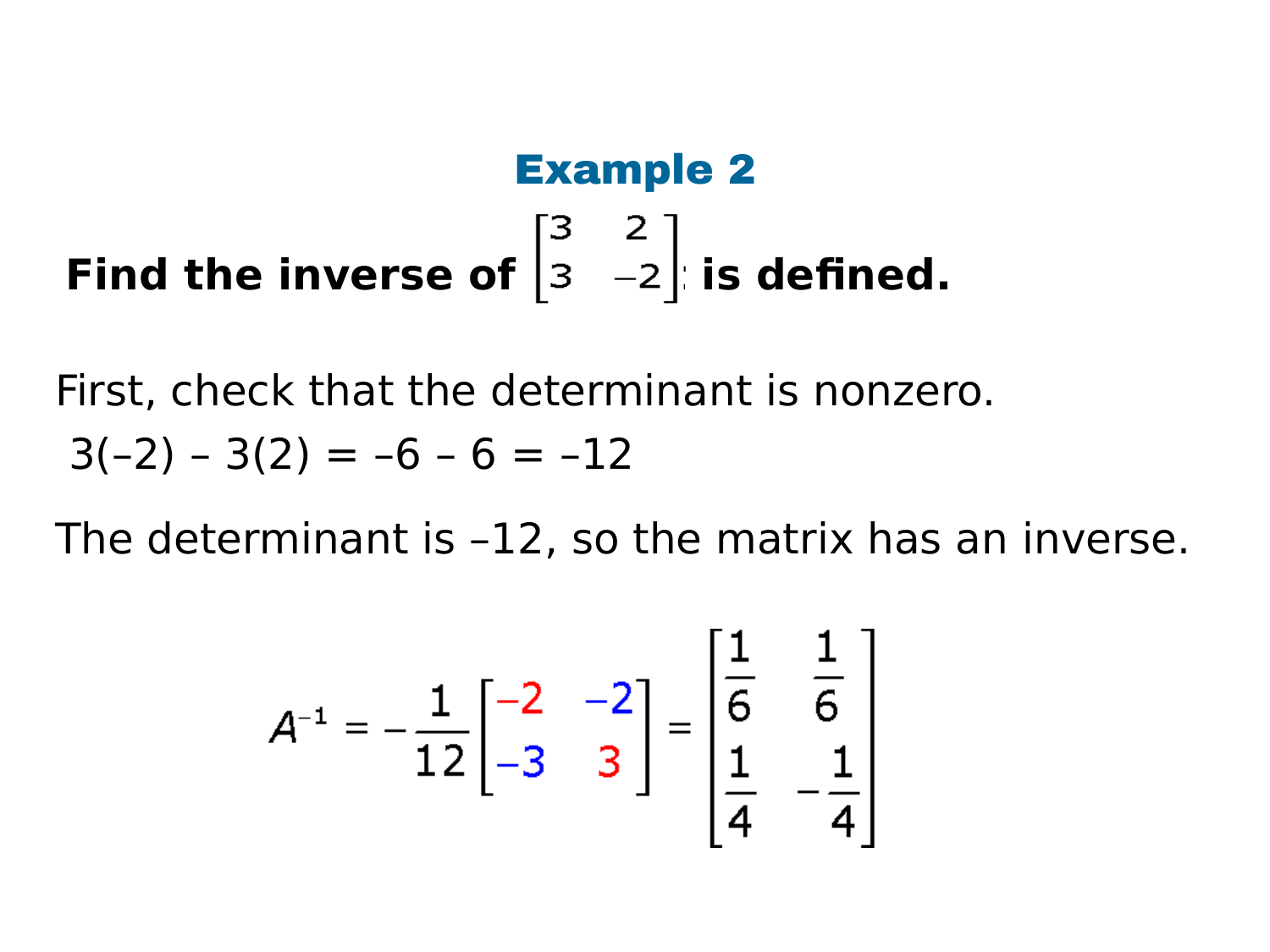

Example 2

Find the inverse of	, if it is defined.

First, check that the determinant is nonzero.  3(–2) – 3(2) = –6 – 6 = –12
The determinant is –12, so the matrix has an inverse.